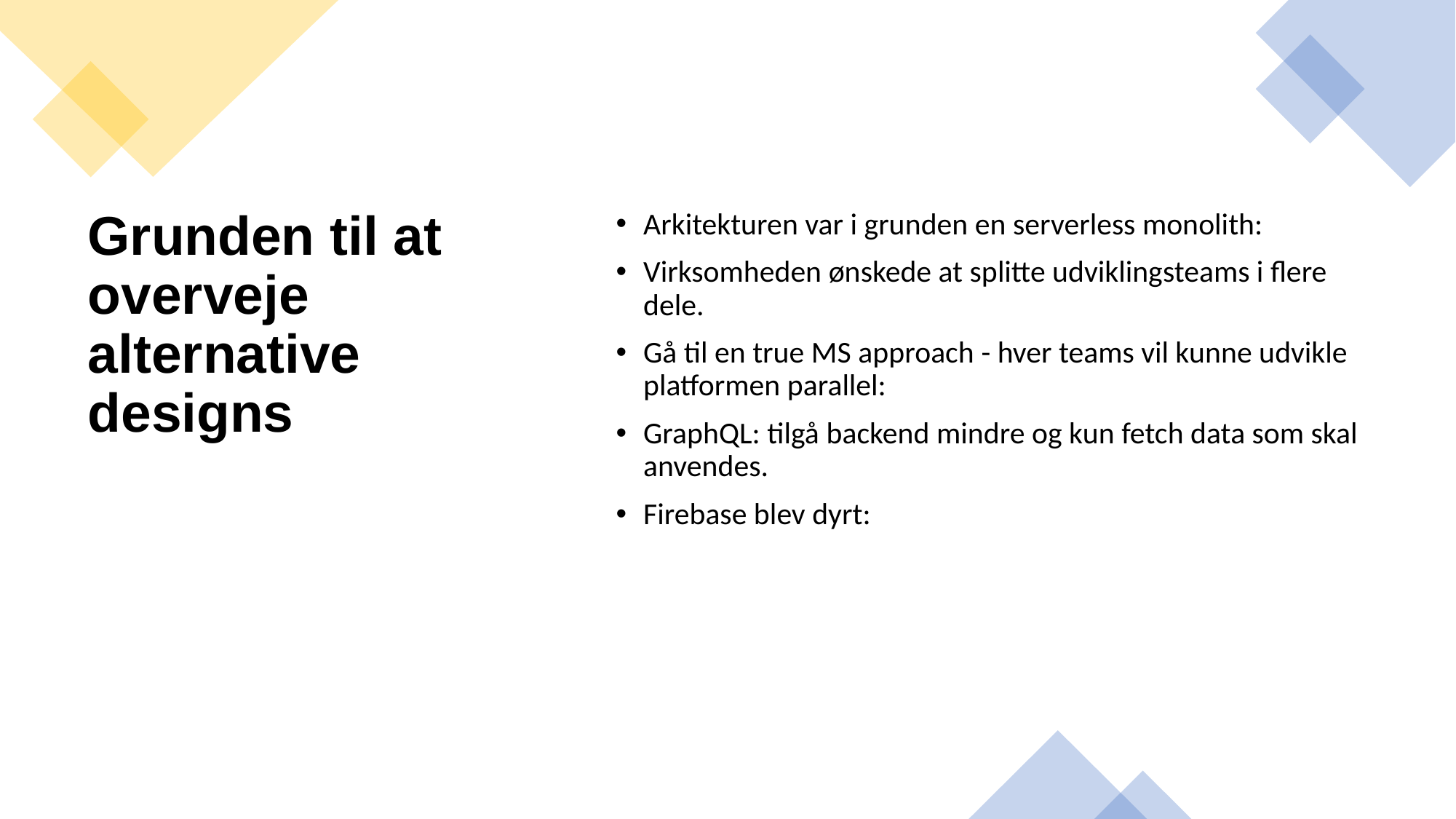

Arkitekturen var i grunden en serverless monolith:
Virksomheden ønskede at splitte udviklingsteams i flere dele.
Gå til en true MS approach - hver teams vil kunne udvikle platformen parallel:
GraphQL: tilgå backend mindre og kun fetch data som skal anvendes.
Firebase blev dyrt:
# Grunden til at overveje alternative designs